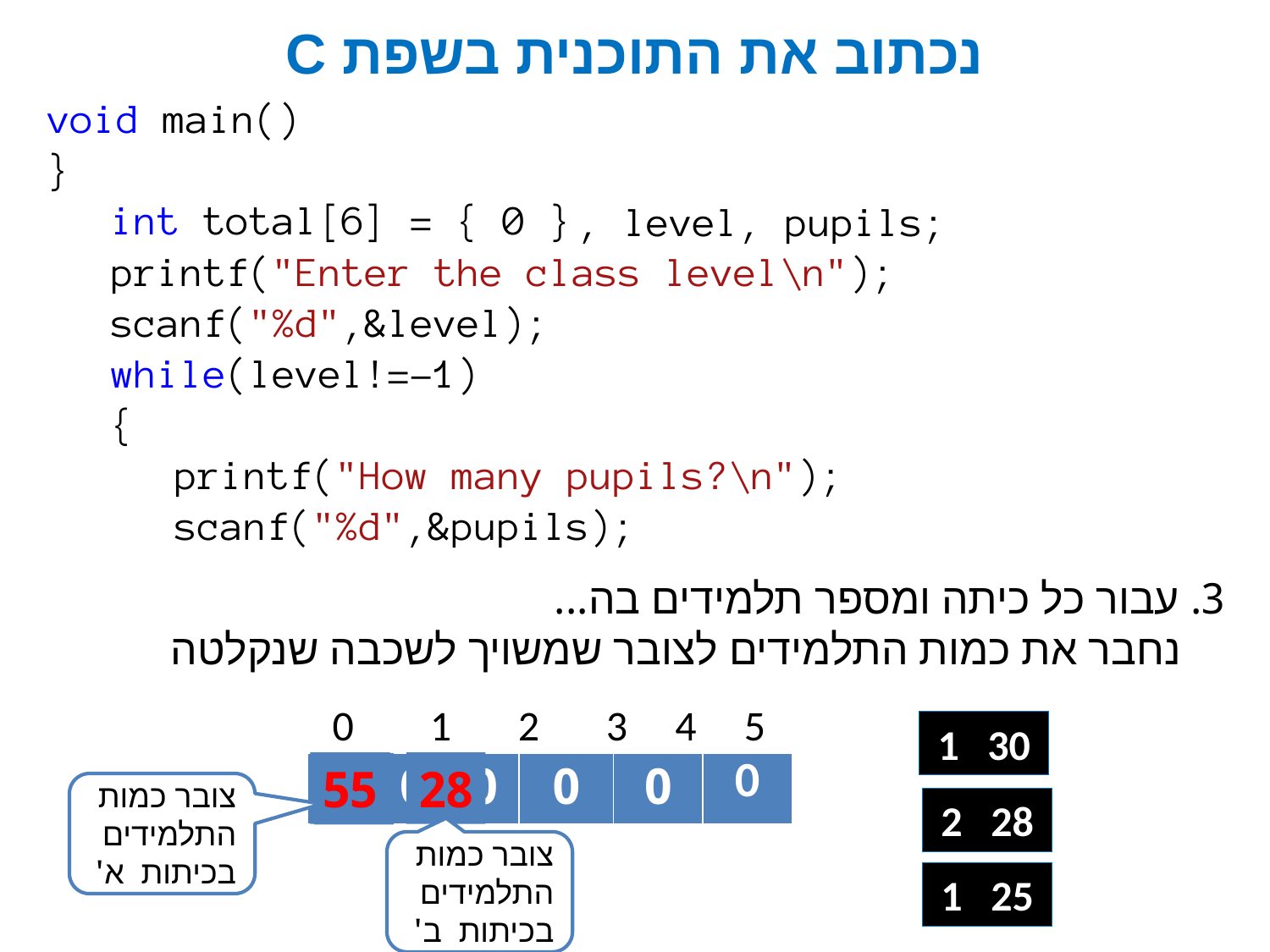

# נכתוב את התוכנית בשפת C
void main()
}
int total[6] = { 0 }
, level, pupils;
printf("Enter the class level\n");
scanf("%d",&level);
while(level!=-1)
{
printf("How many pupils?\n");
scanf("%d",&pupils);
3. עבור כל כיתה ומספר תלמידים בה...
    נחבר את כמות התלמידים לצובר שמשויך לשכבה שנקלטה
 0        1       2       3     4     5
1   30
55
28
30
| 0 | 0 | 0 | 0 | 0 | 0 |
| --- | --- | --- | --- | --- | --- |
צובר כמות התלמידים בכיתות  א'
2   28
צובר כמות התלמידים בכיתות  ב'
1   25